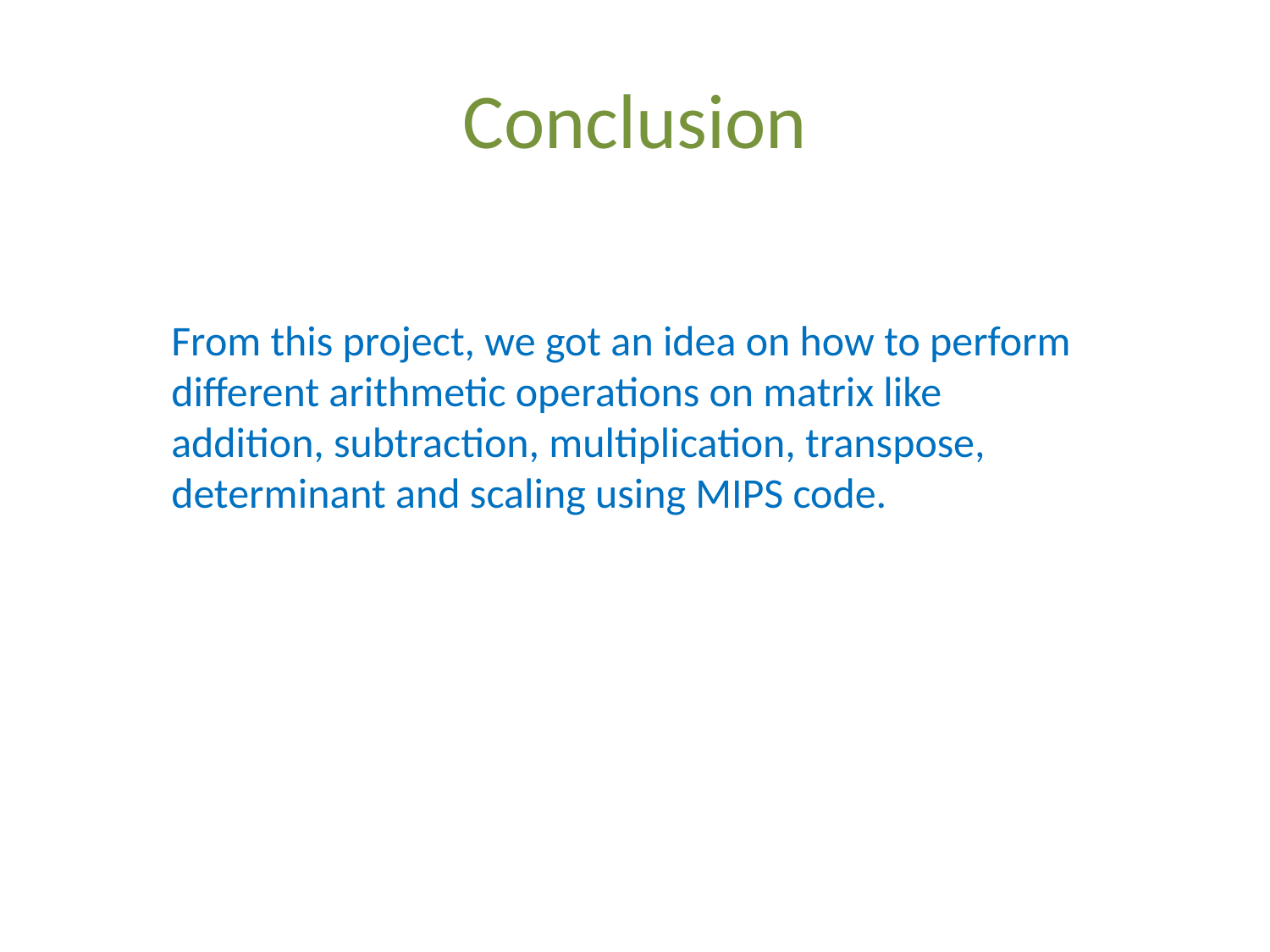

# Conclusion
From this project, we got an idea on how to perform different arithmetic operations on matrix like addition, subtraction, multiplication, transpose, determinant and scaling using MIPS code.